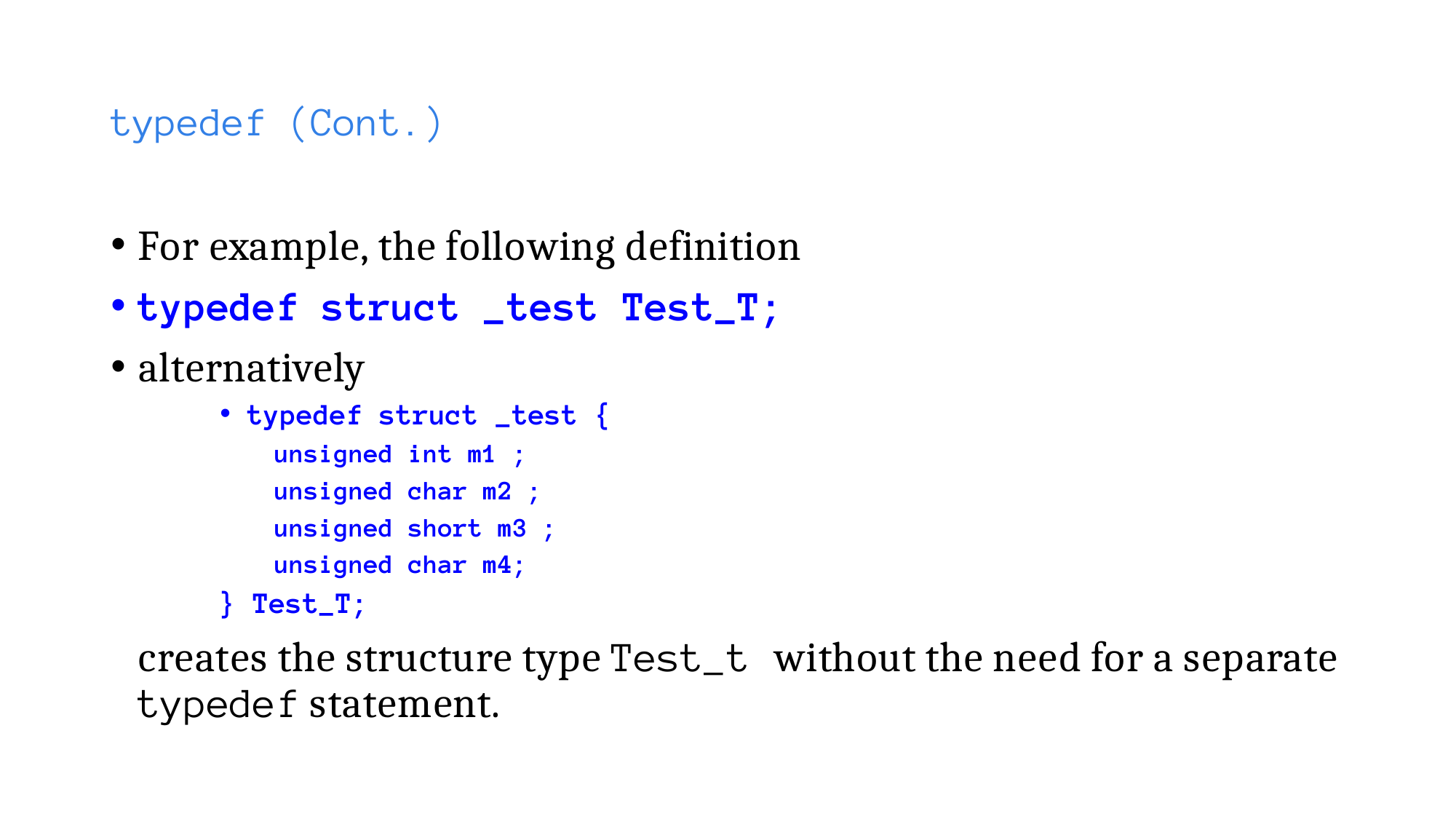

# typedef (Cont.)
For example, the following definition
typedef struct _test Test_T;
alternatively
typedef struct _test {
unsigned int m1 ;
unsigned char m2 ;
unsigned short m3 ;
unsigned char m4;
} Test_T;
	creates the structure type Test_t without the need for a separate typedef statement.